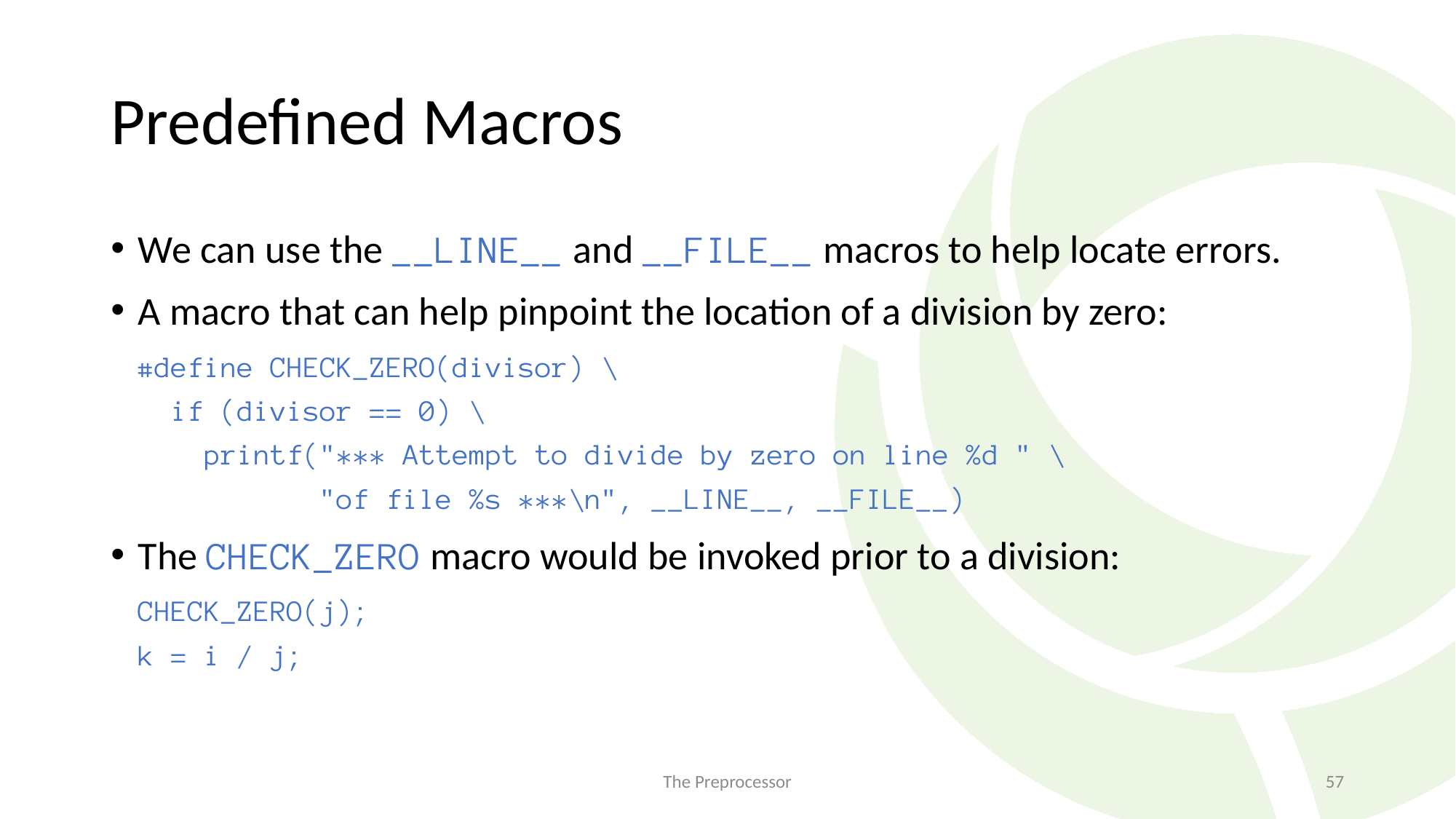

# Predefined Macros
We can use the __LINE__ and __FILE__ macros to help locate errors.
A macro that can help pinpoint the location of a division by zero:
	#define CHECK_ZERO(divisor) \
	  if (divisor == 0) \
	    printf("*** Attempt to divide by zero on line %d " \
	           "of file %s ***\n", __LINE__, __FILE__)
The CHECK_ZERO macro would be invoked prior to a division:
	CHECK_ZERO(j);
	k = i / j;

The Preprocessor
57